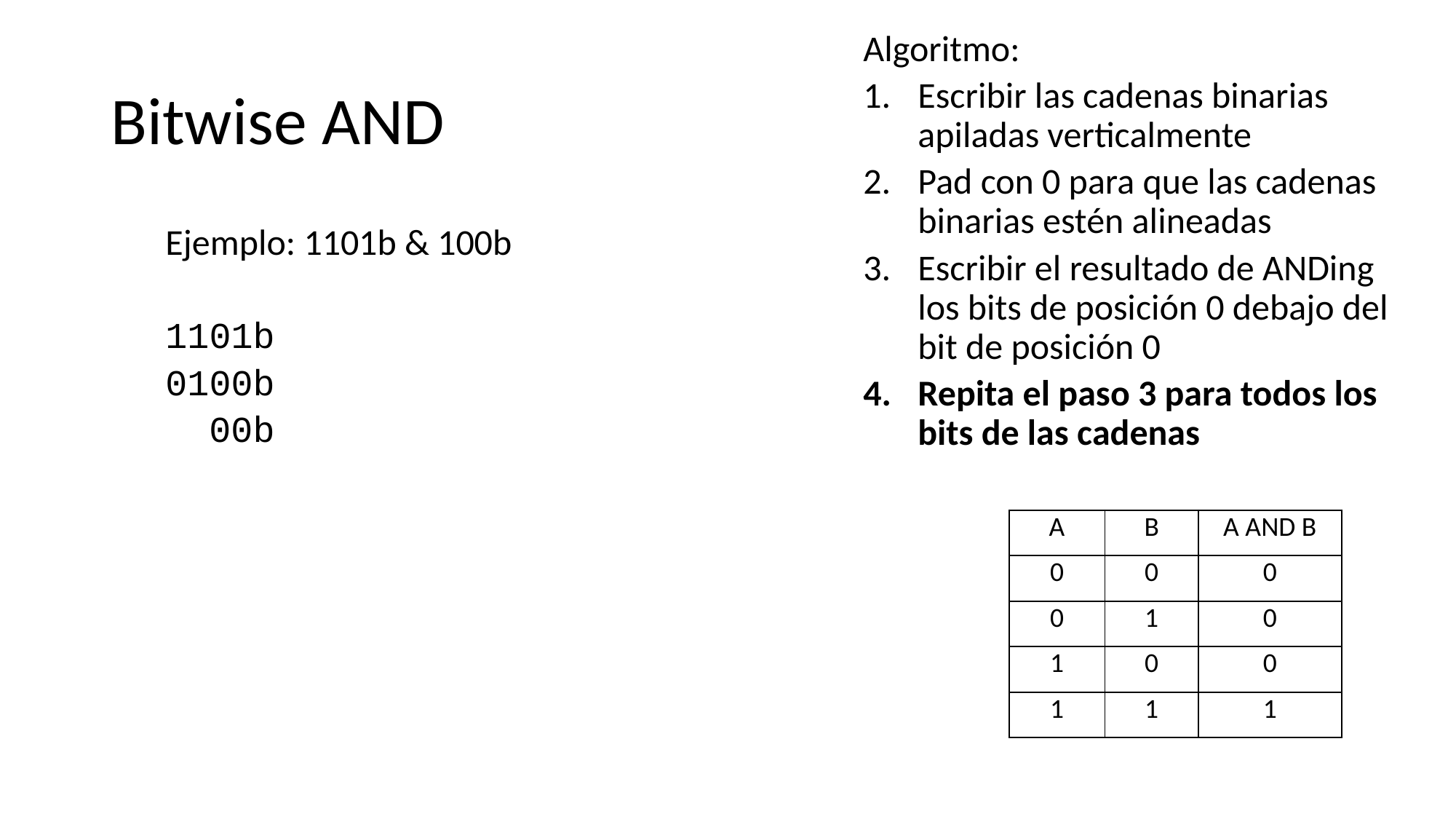

Algoritmo:
Escribir las cadenas binarias apiladas verticalmente
Pad con 0 para que las cadenas binarias estén alineadas
Escribir el resultado de ANDing los bits de posición 0 debajo del bit de posición 0
Repita el paso 3 para todos los bits de las cadenas

# Bitwise AND
Ejemplo: 1101b & 100b

1101b
0100b
  00b
| A | B | A AND B |
| --- | --- | --- |
| 0 | 0 | 0 |
| 0 | 1 | 0 |
| 1 | 0 | 0 |
| 1 | 1 | 1 |